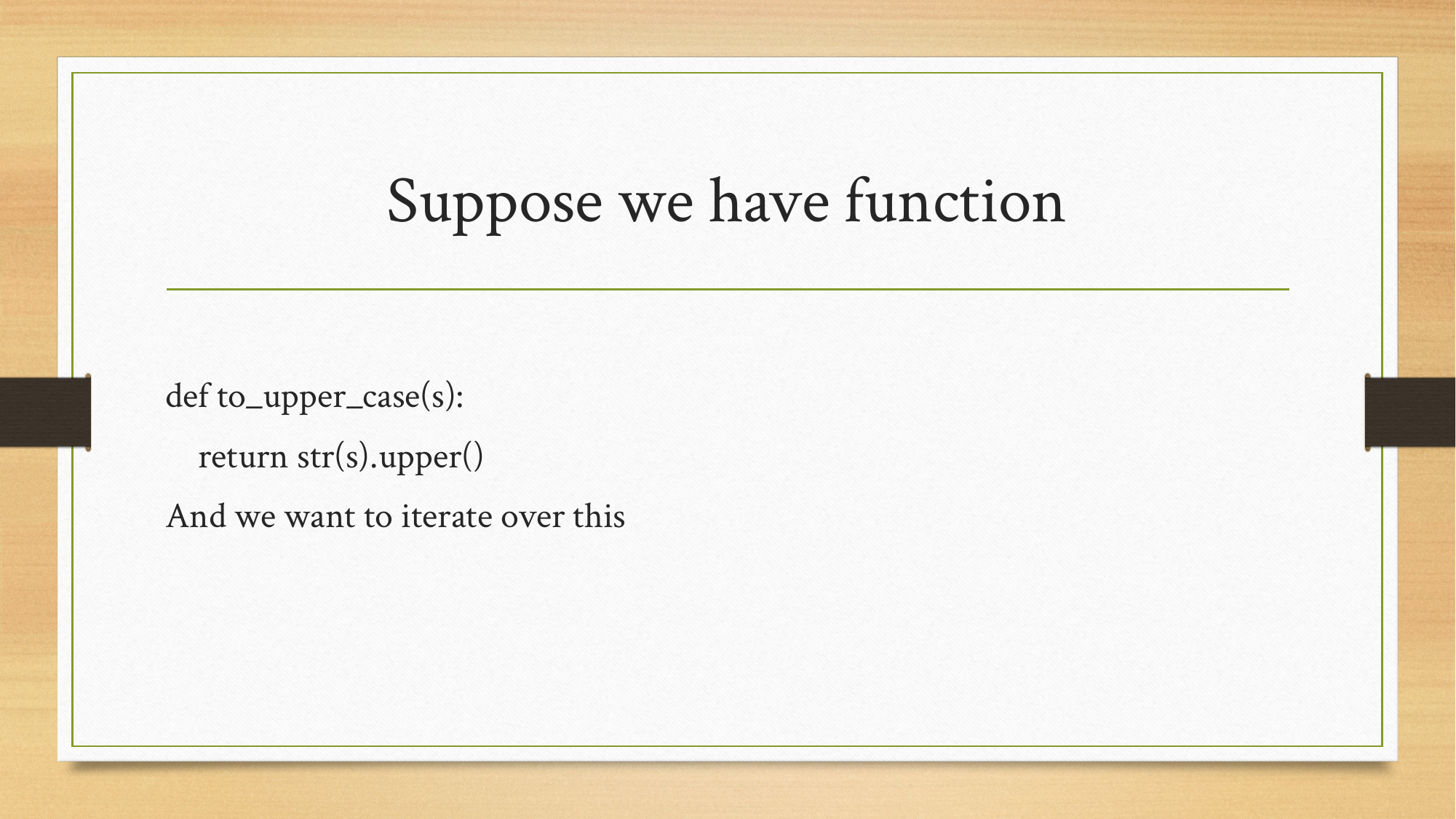

# Suppose we have function

def to_upper_case(s):
    return str(s).upper()
And we want to iterate over this